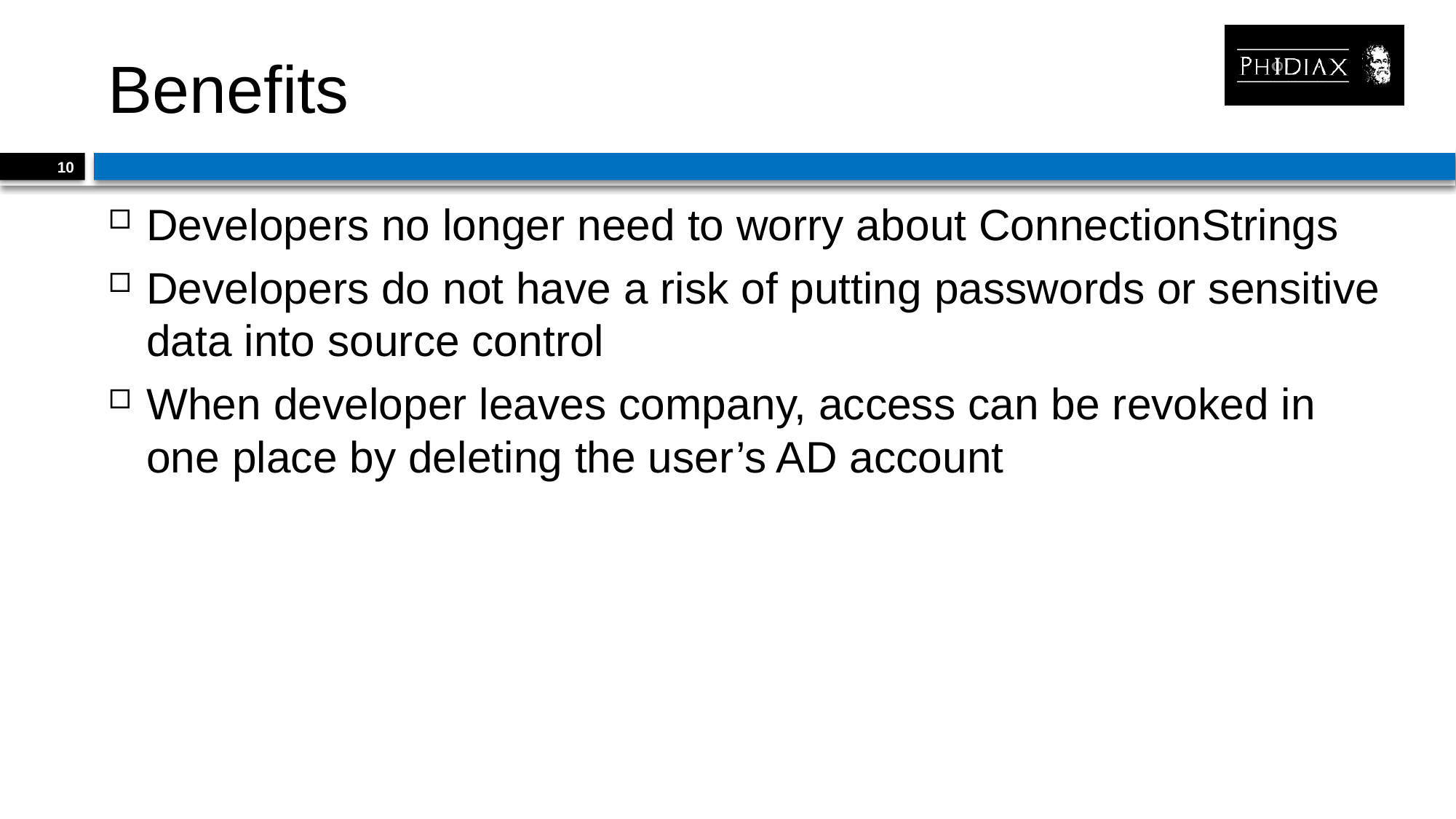

# Benefits
10
Developers no longer need to worry about ConnectionStrings
Developers do not have a risk of putting passwords or sensitive data into source control
When developer leaves company, access can be revoked in one place by deleting the user’s AD account